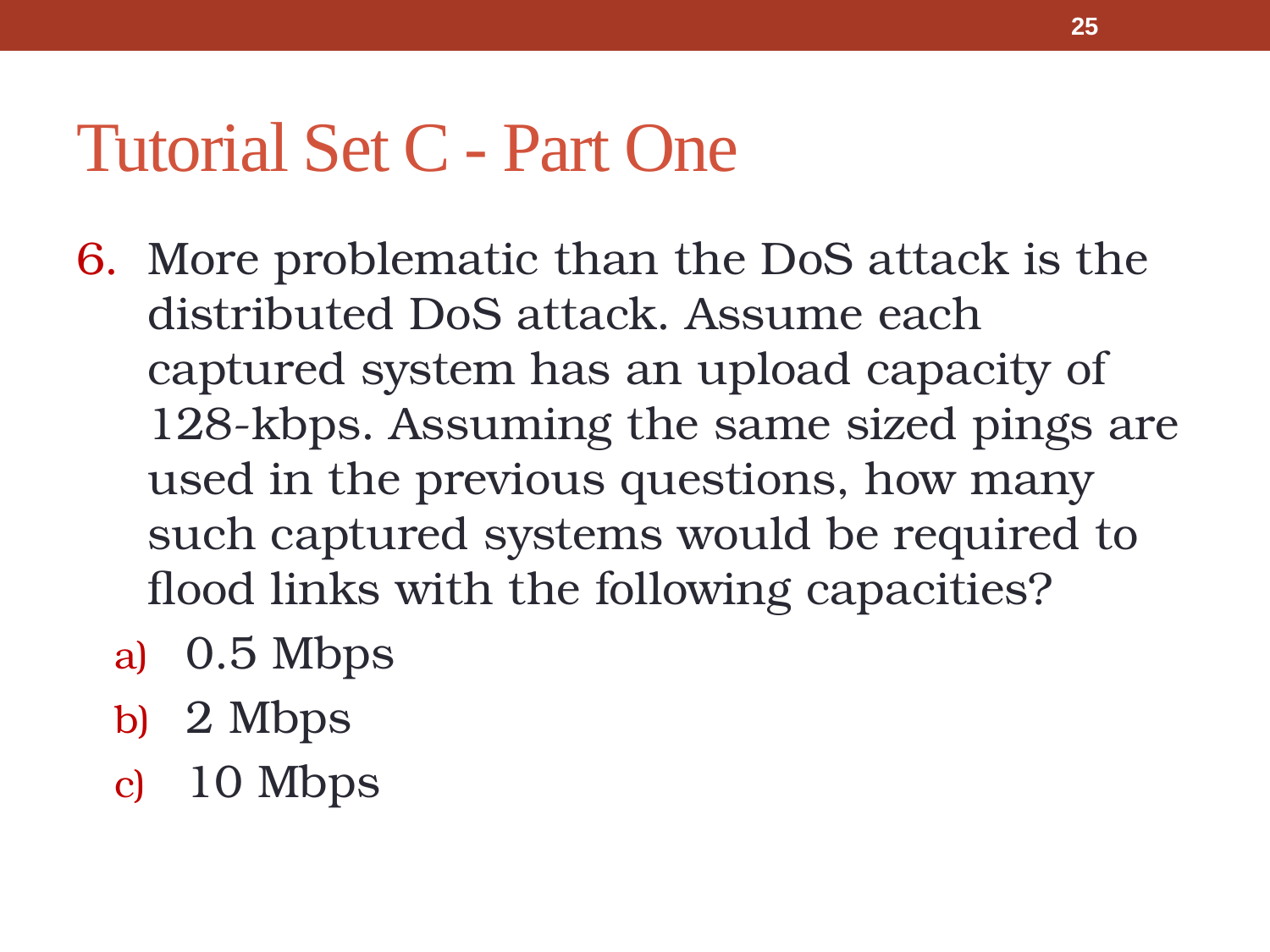

25
# Tutorial Set C - Part One
More problematic than the DoS attack is the distributed DoS attack. Assume each captured system has an upload capacity of 128-kbps. Assuming the same sized pings are used in the previous questions, how many such captured systems would be required to flood links with the following capacities?
0.5 Mbps
2 Mbps
10 Mbps